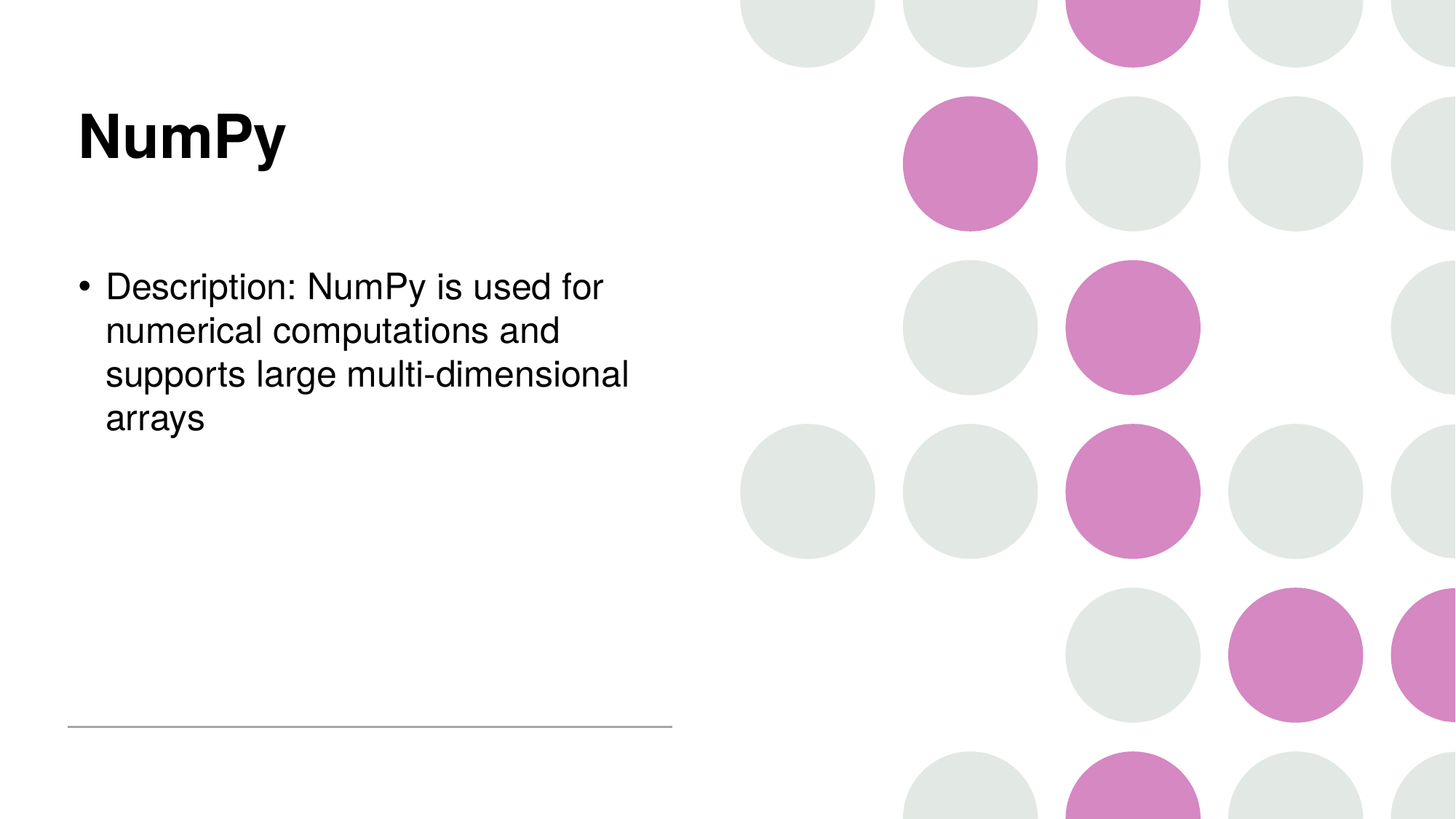

# NumPy
Description: NumPy is used for numerical computations and supports large multi-dimensional arrays